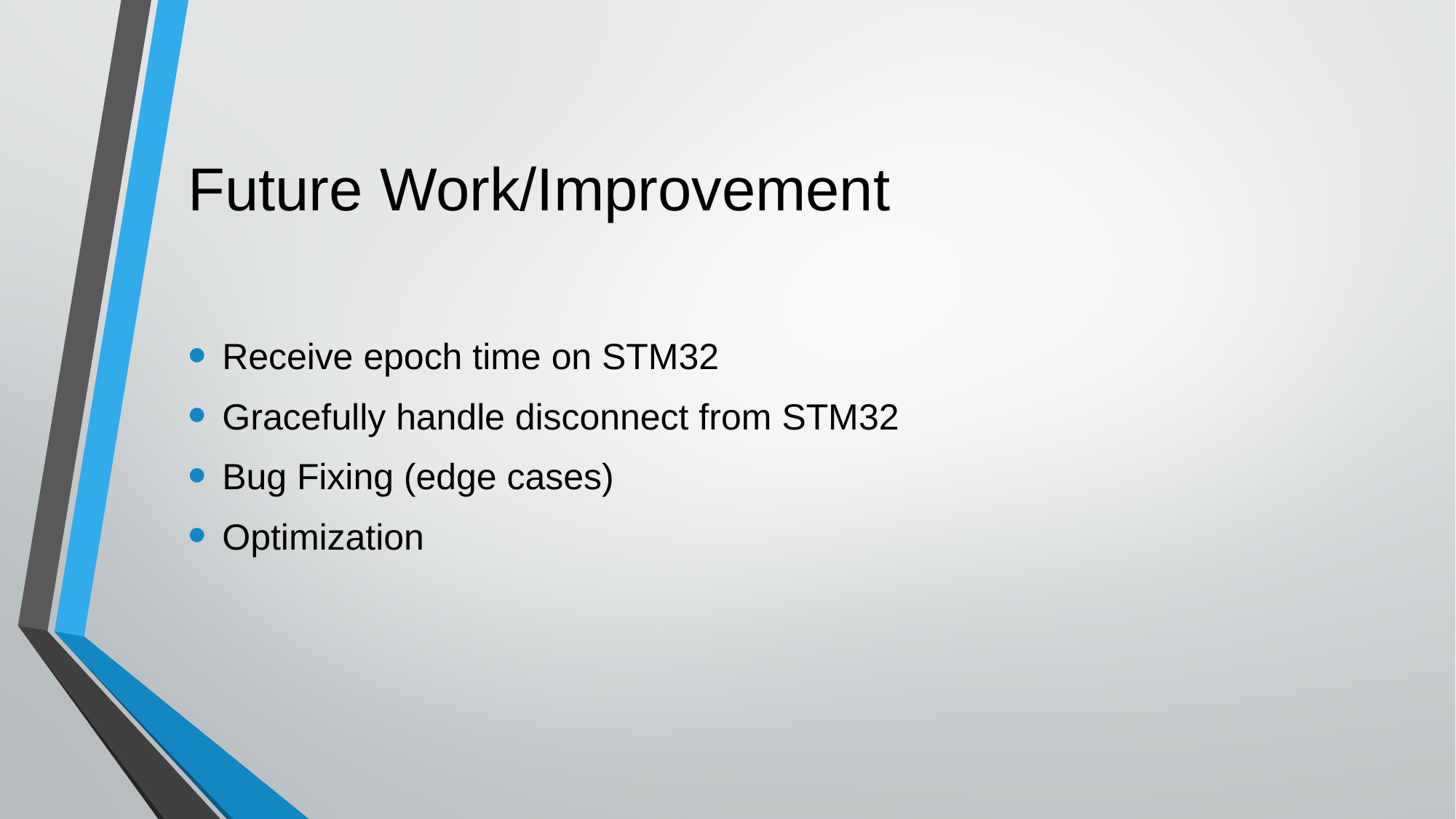

# Future Work/Improvement
Receive epoch time on STM32
Gracefully handle disconnect from STM32
Bug Fixing (edge cases)
Optimization